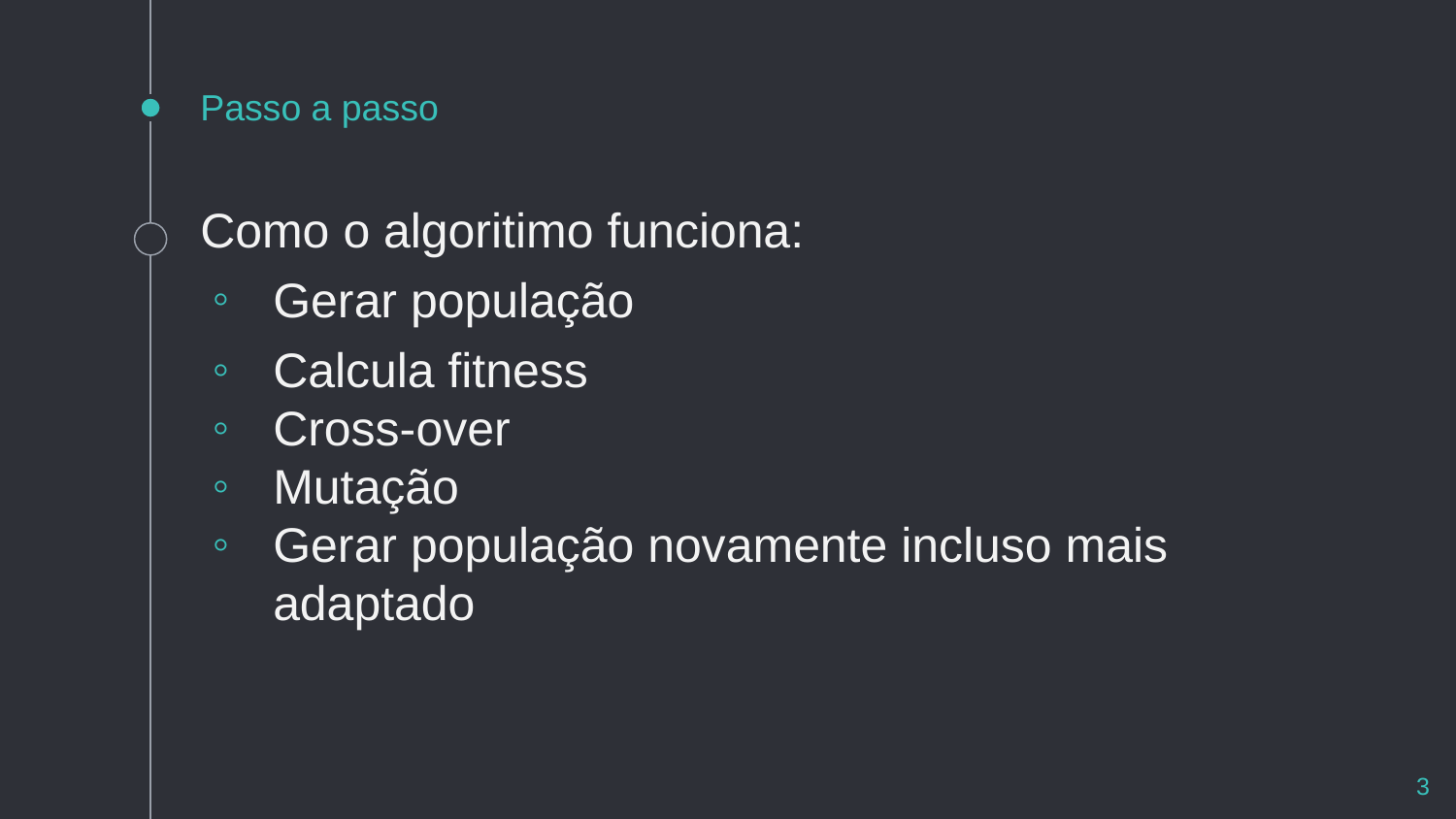

# Passo a passo
Como o algoritimo funciona:
Gerar população
Calcula fitness
Cross-over
Mutação
Gerar população novamente incluso mais adaptado
3